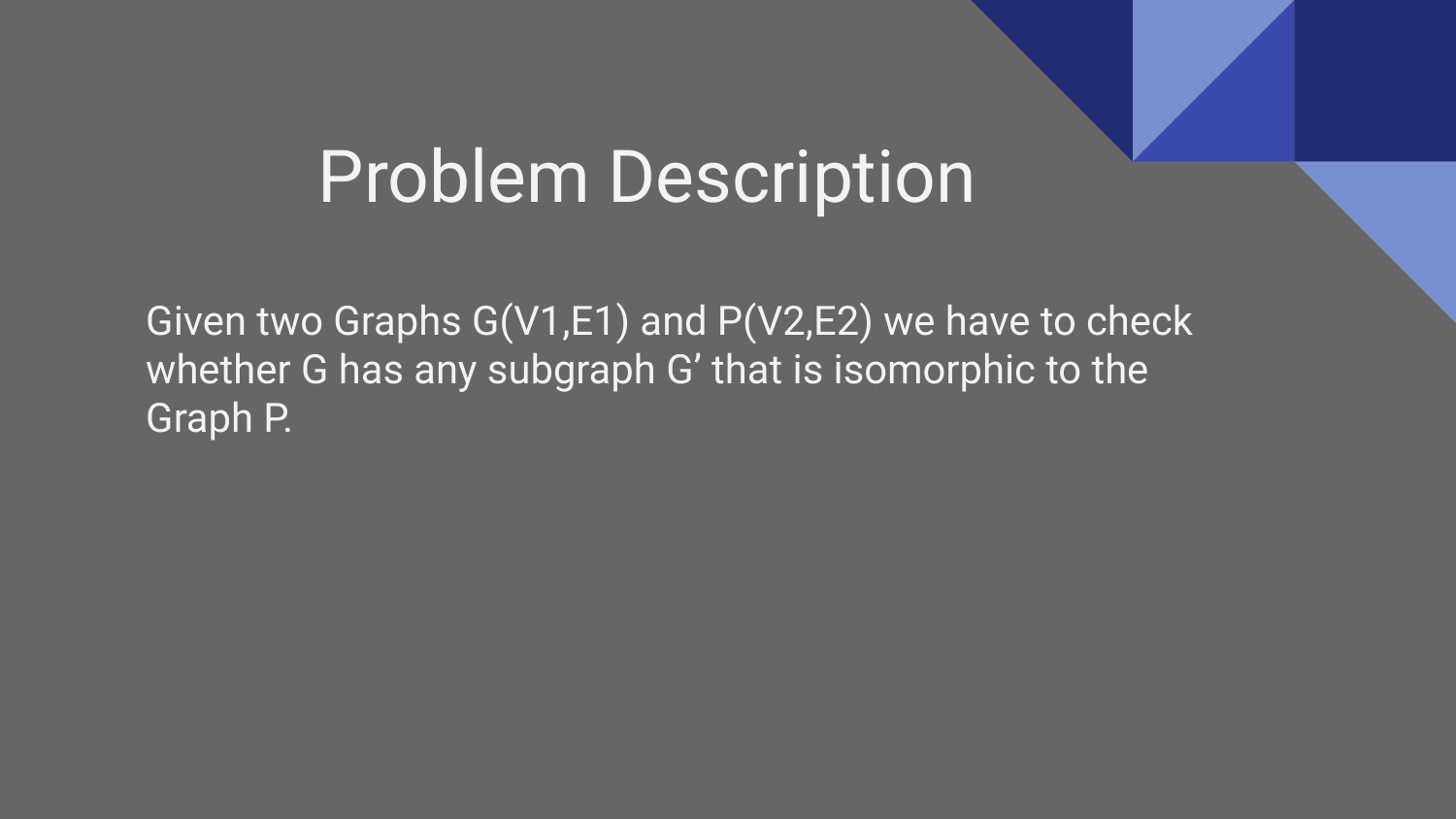

# Problem Description

Given two Graphs G(V1,E1) and P(V2,E2) we have to check whether G has any subgraph G’ that is isomorphic to the
Graph P.